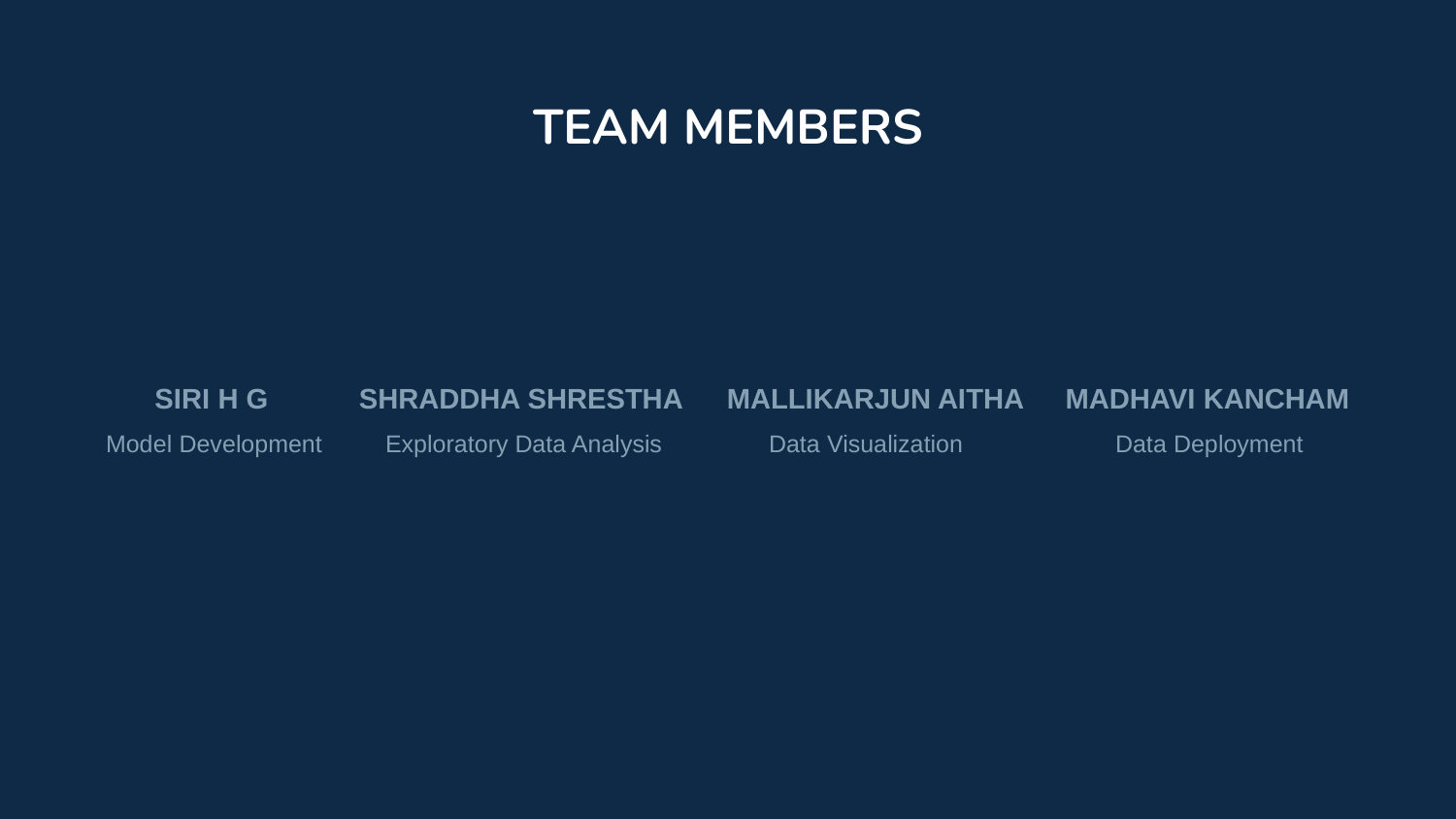

# TEAM MEMBERS
SIRI H G
SHRADDHA SHRESTHA
MALLIKARJUN AITHA
MADHAVI KANCHAM
Data Deployment
Data Visualization
Model Development
Exploratory Data Analysis